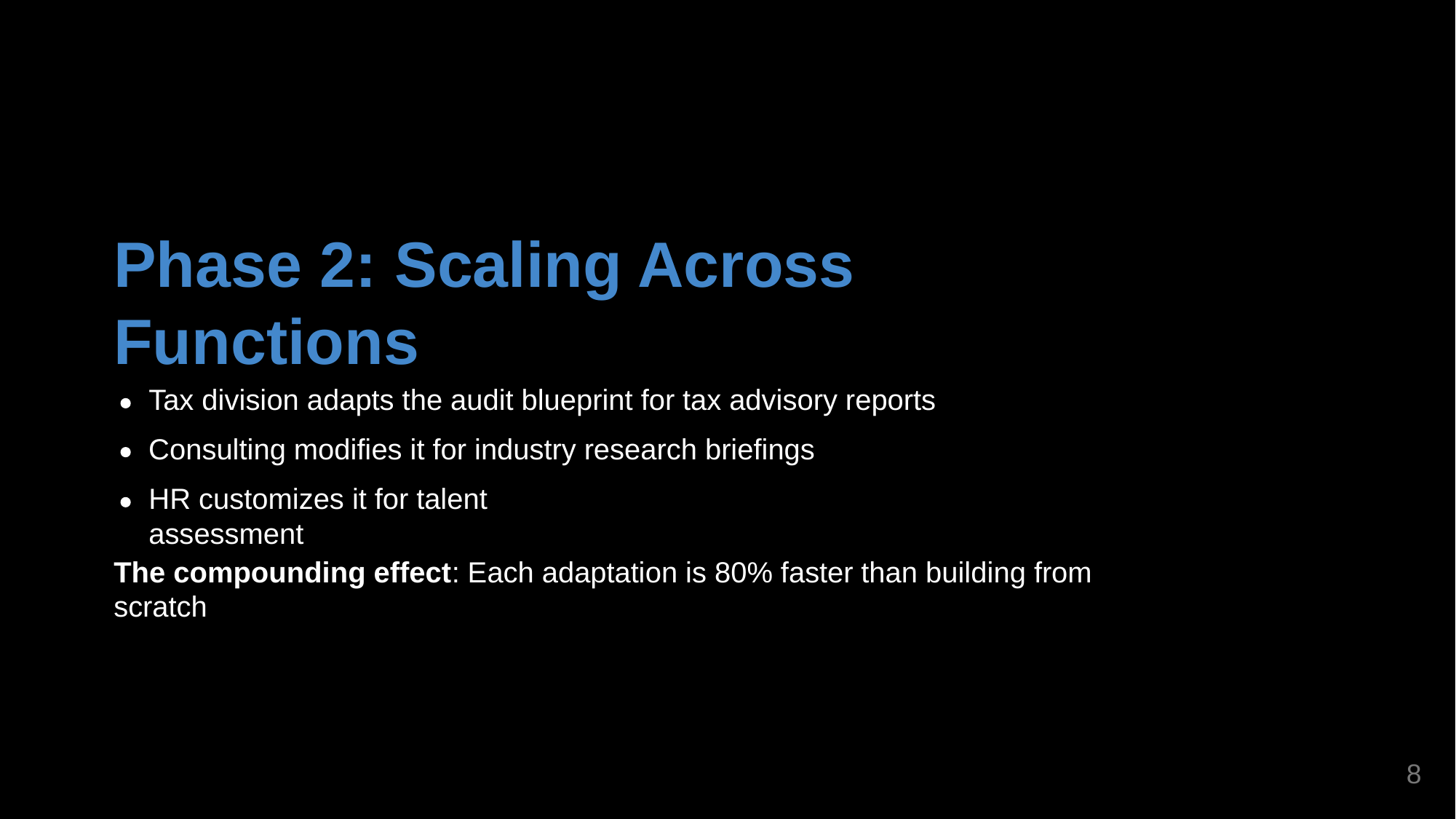

Phase 2: Scaling Across Functions
Tax division adapts the audit blueprint for tax advisory reports

Consulting modifies it for industry research briefings

HR customizes it for talent assessment

The compounding effect: Each adaptation is 80% faster than building from scratch
8